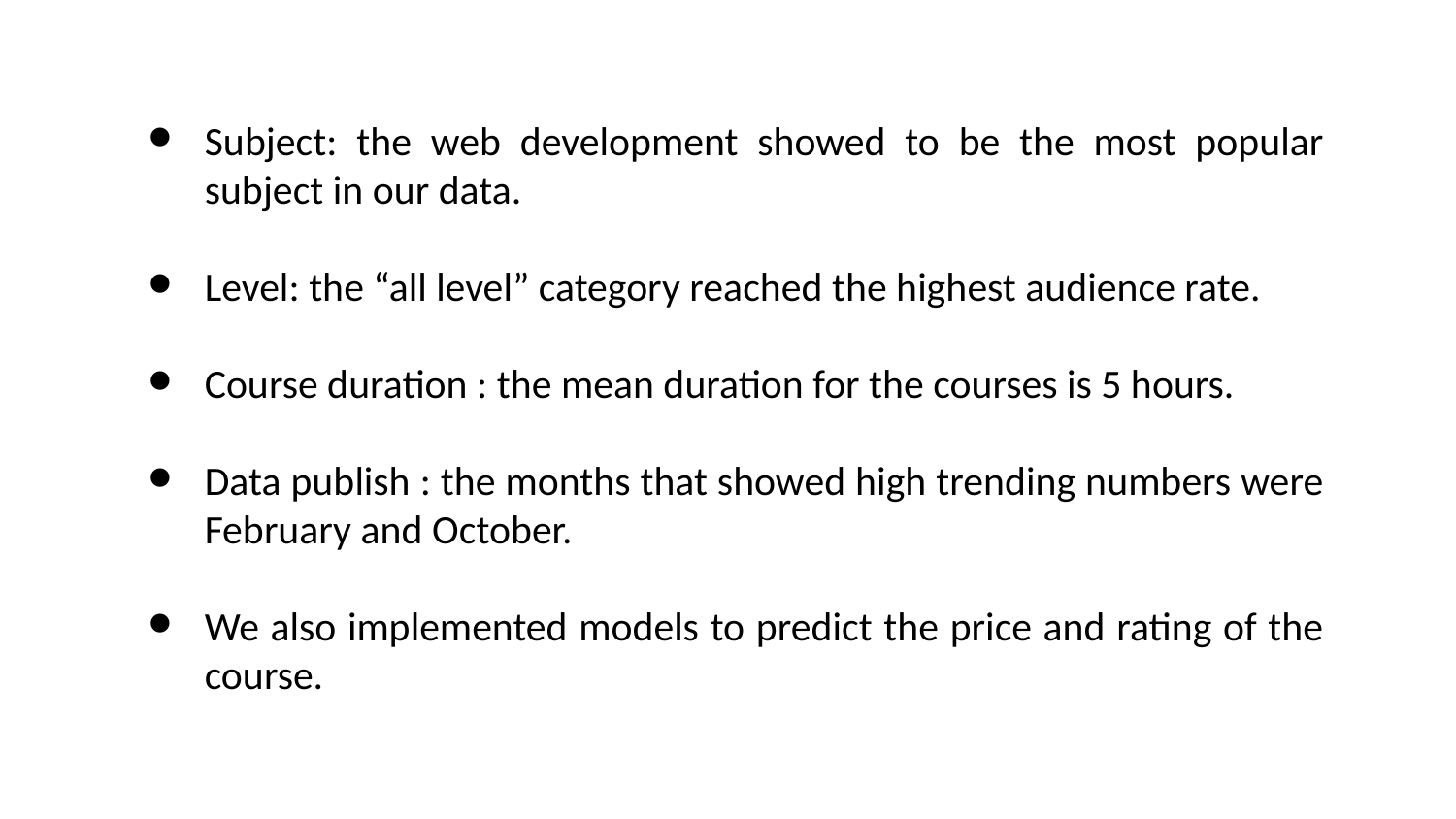

Subject: the web development showed to be the most popular subject in our data.

Level: the “all level” category reached the highest audience rate.

Course duration : the mean duration for the courses is 5 hours.

Data publish : the months that showed high trending numbers were February and October.

We also implemented models to predict the price and rating of the course.